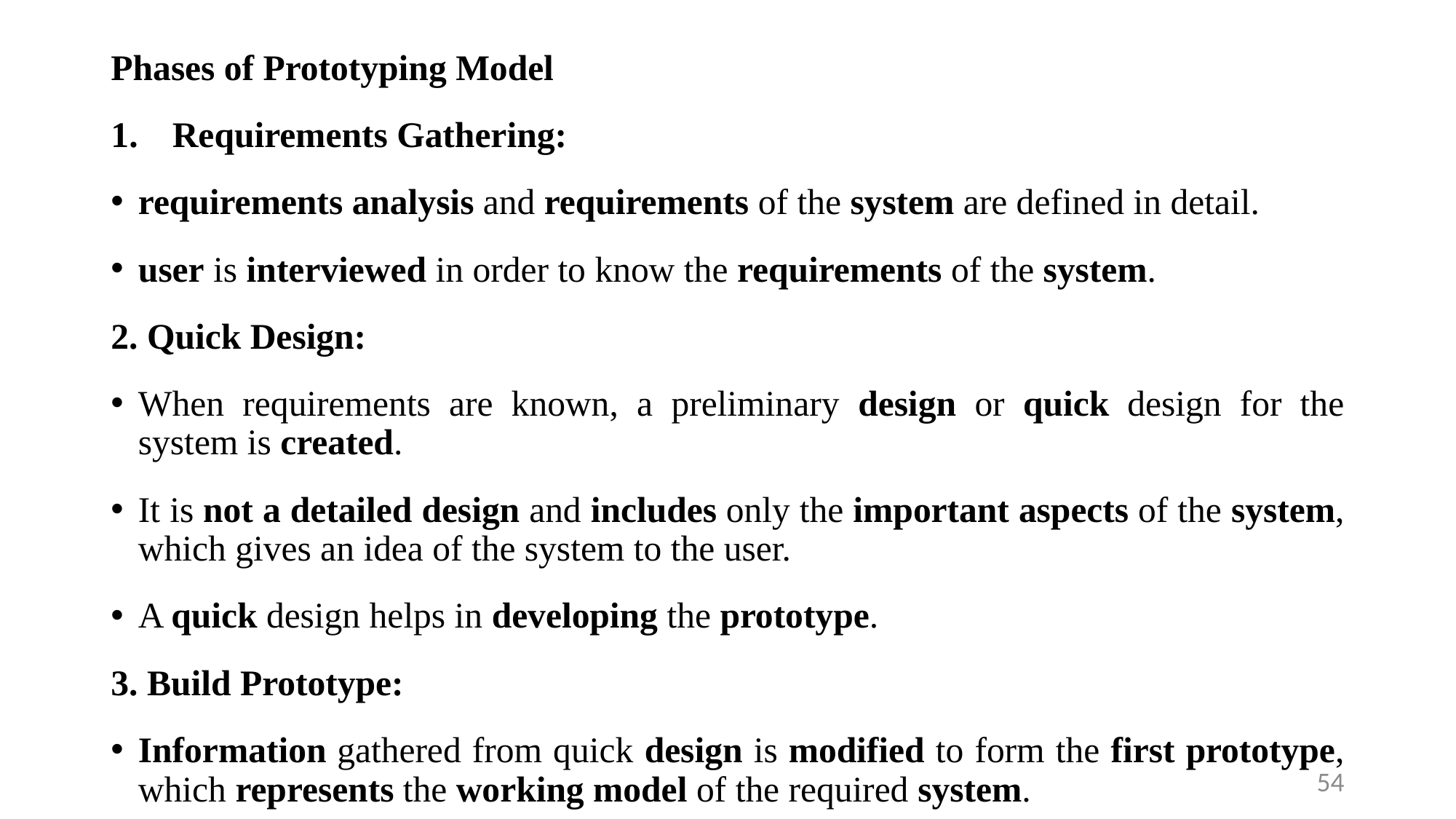

Phases of Prototyping Model
Requirements Gathering:
requirements analysis and requirements of the system are defined in detail.
user is interviewed in order to know the requirements of the system.
2. Quick Design:
When requirements are known, a preliminary design or quick design for the system is created.
It is not a detailed design and includes only the important aspects of the system, which gives an idea of the system to the user.
A quick design helps in developing the prototype.
3. Build Prototype:
Information gathered from quick design is modified to form the first prototype, which represents the working model of the required system.
54